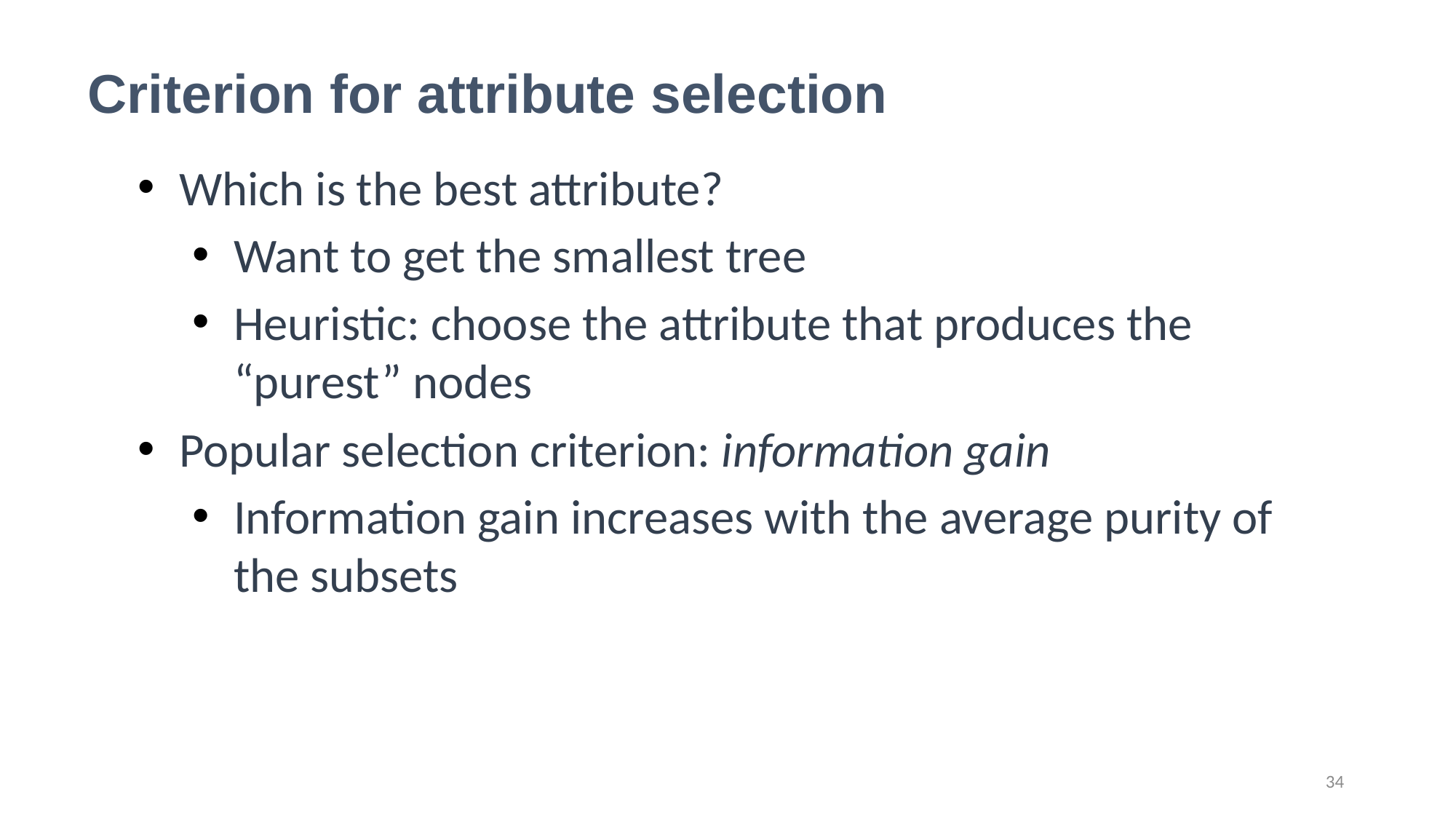

Criterion for attribute selection
Which is the best attribute?
Want to get the smallest tree
Heuristic: choose the attribute that produces the “purest” nodes
Popular selection criterion: information gain
Information gain increases with the average purity of the subsets
34